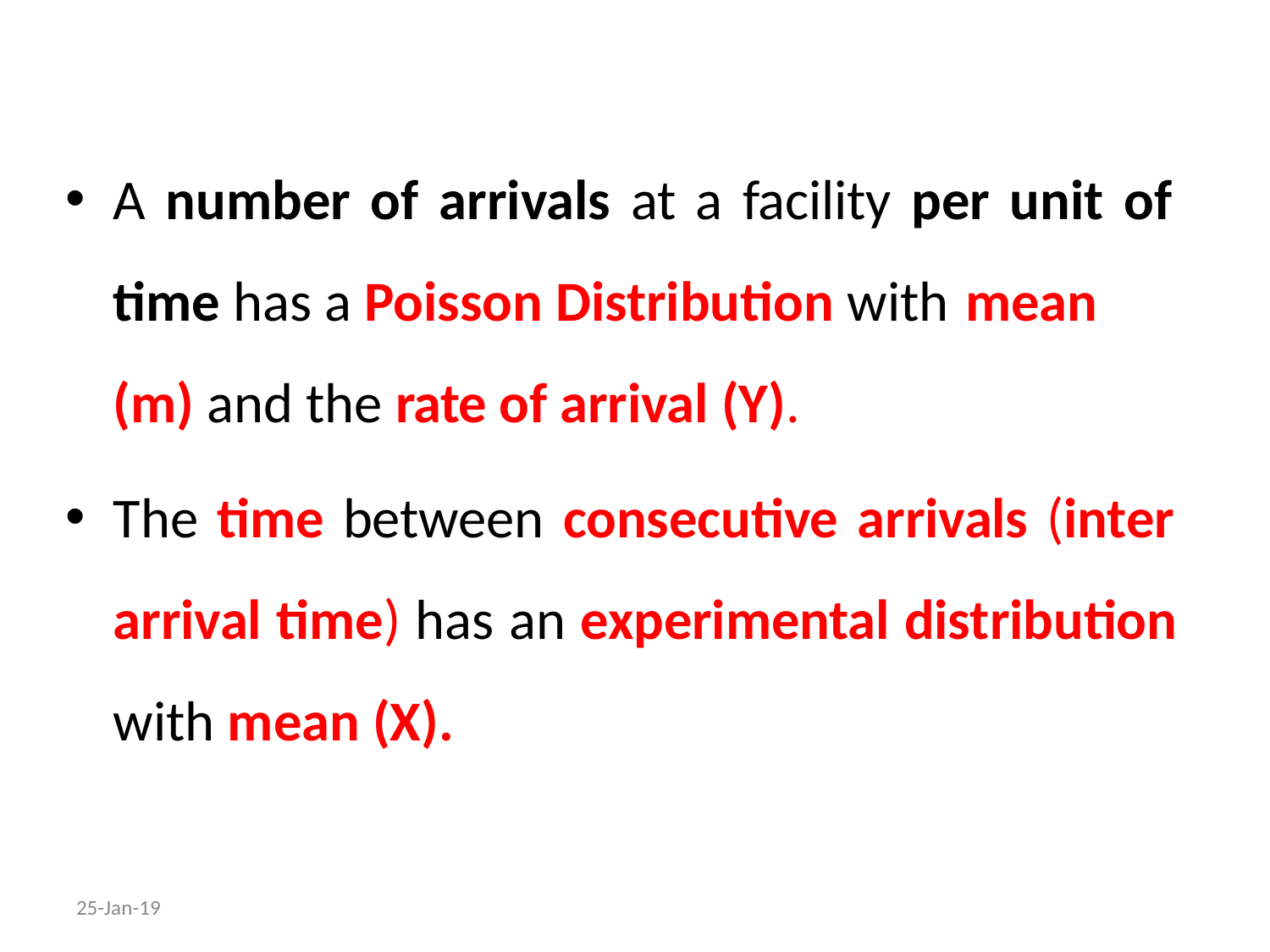

A number of arrivals at a facility per unit of  time has a Poisson Distribution with mean
(m) and the rate of arrival (Y).
The time between consecutive arrivals (inter  arrival time) has an experimental distribution  with mean (X).
25-Jan-19